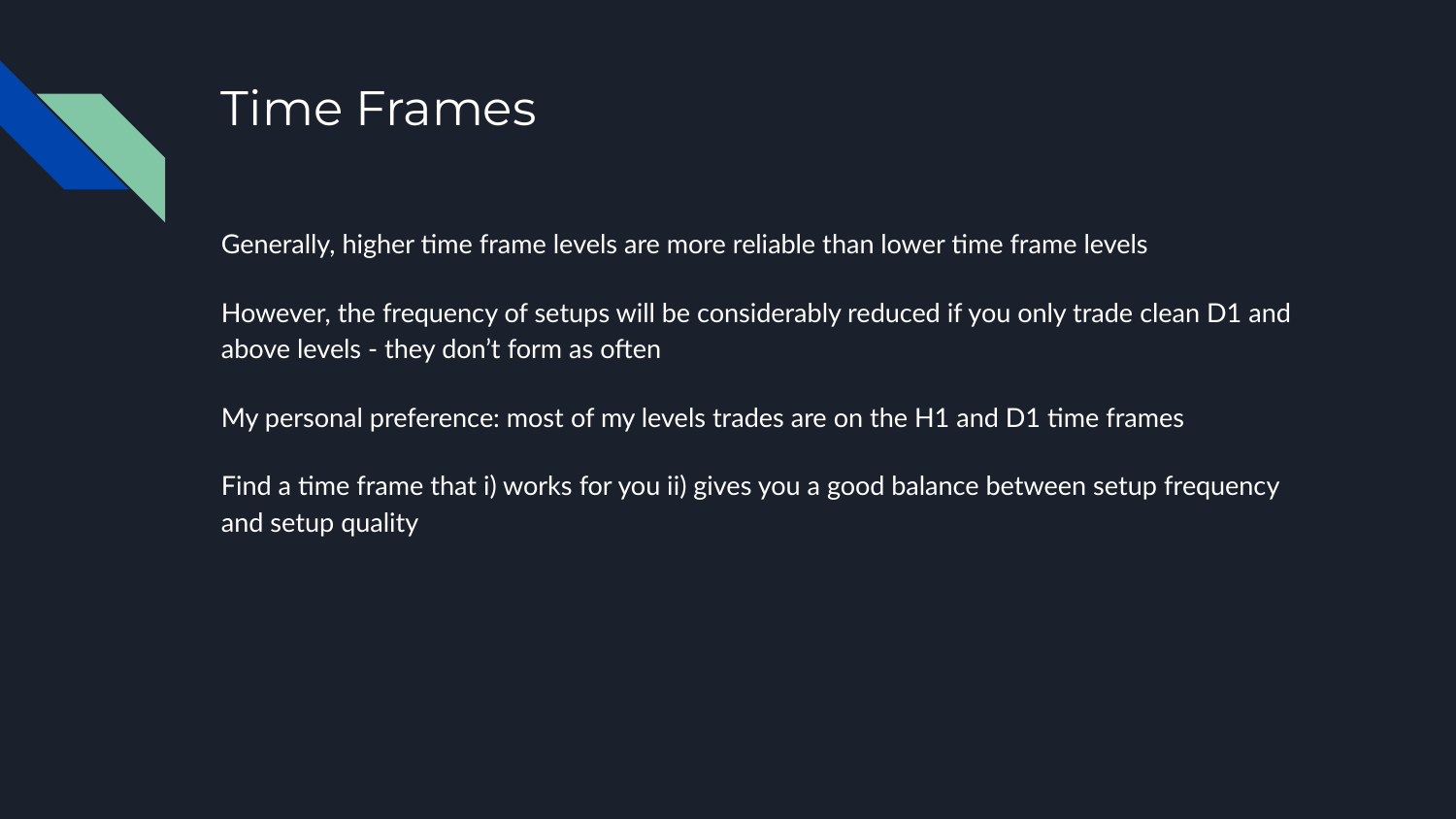

# Time Frames
Generally, higher time frame levels are more reliable than lower time frame levels
However, the frequency of setups will be considerably reduced if you only trade clean D1 and above levels - they don’t form as often
My personal preference: most of my levels trades are on the H1 and D1 time frames
Find a time frame that i) works for you ii) gives you a good balance between setup frequency and setup quality